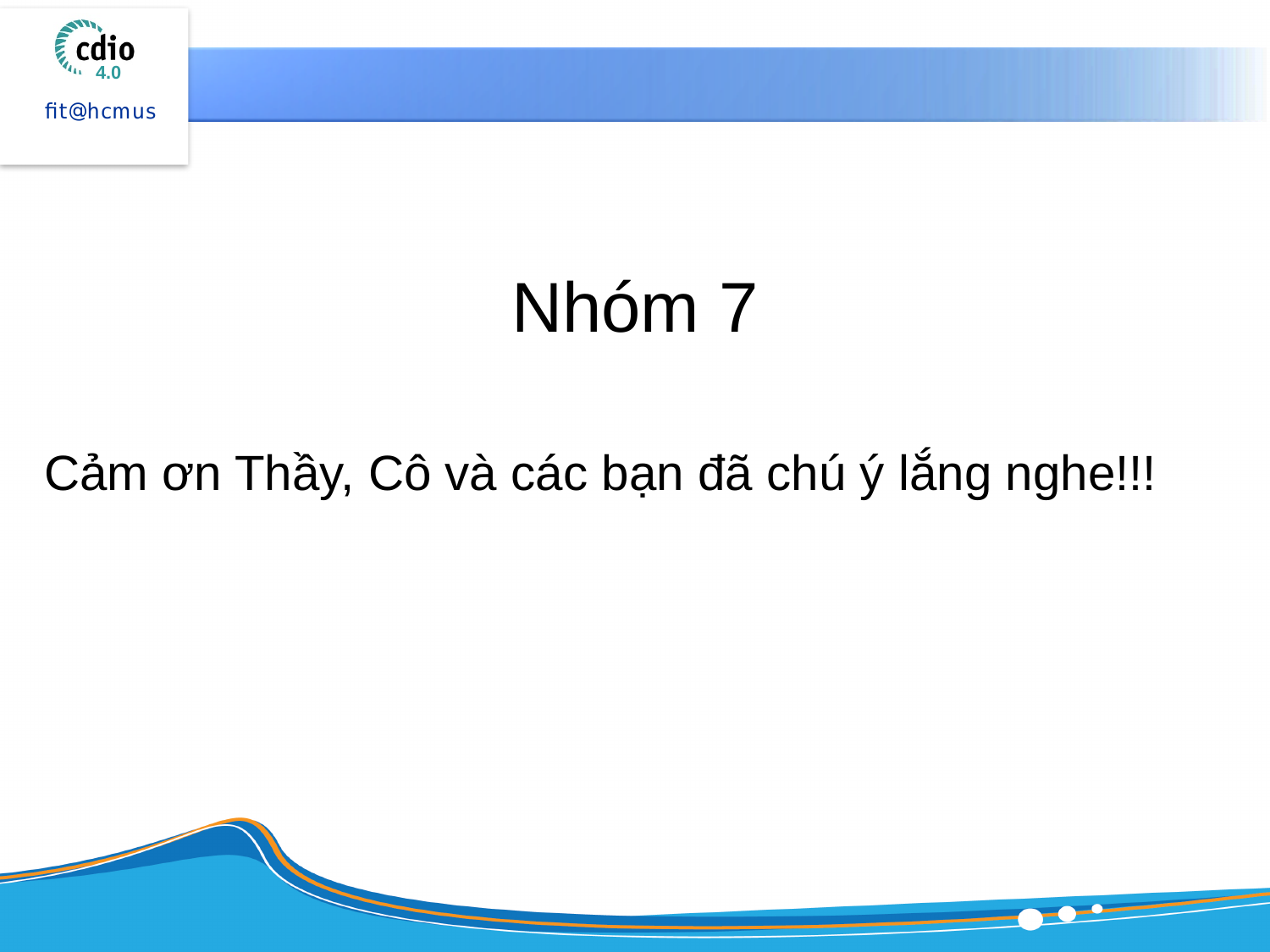

Nhóm 7
Cảm ơn Thầy, Cô và các bạn đã chú ý lắng nghe!!!